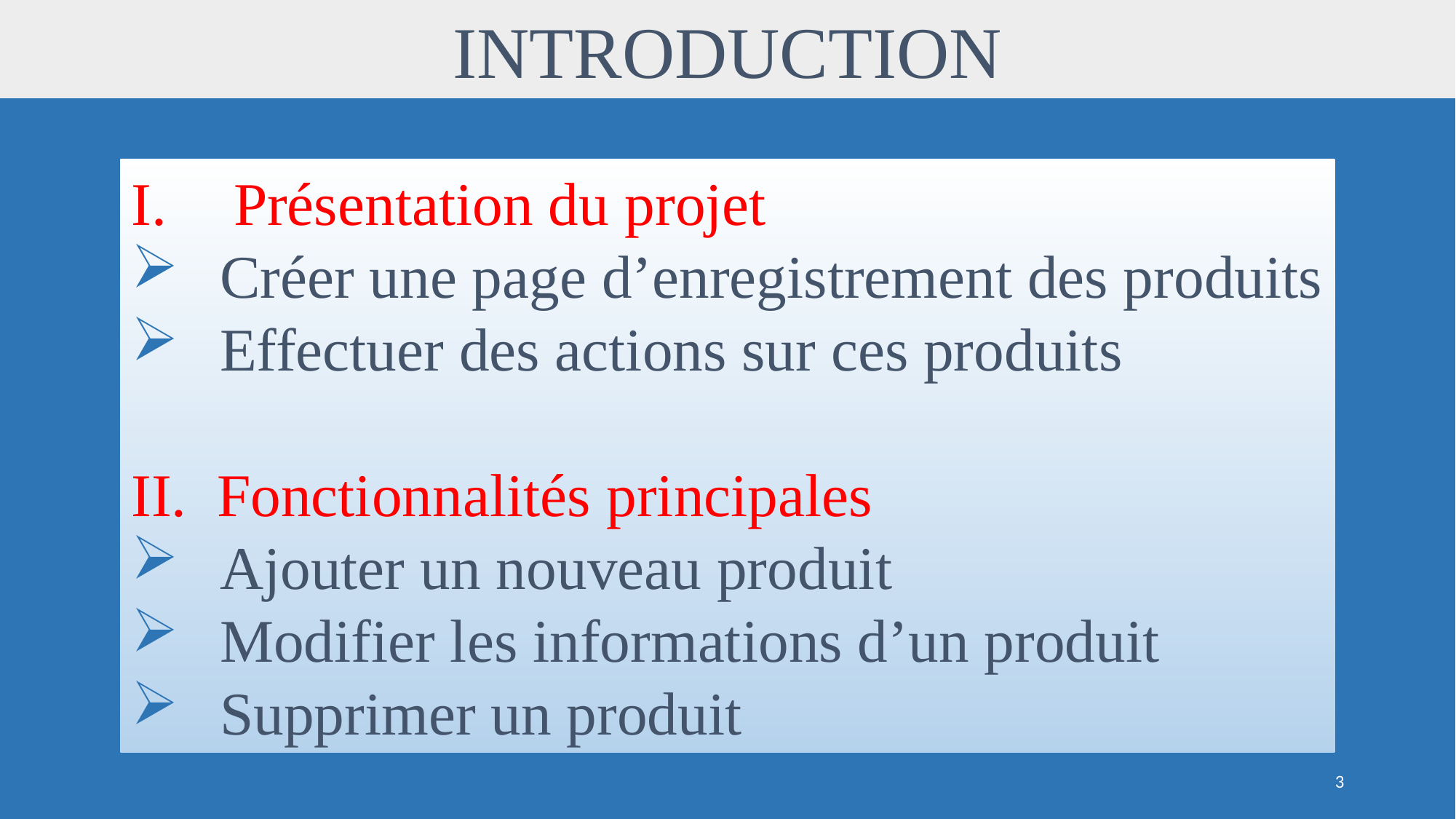

INTRODUCTION
Présentation du projet
Créer une page d’enregistrement des produits
Effectuer des actions sur ces produits

II.  Fonctionnalités principales
Ajouter un nouveau produit
Modifier les informations d’un produit
Supprimer un produit
3